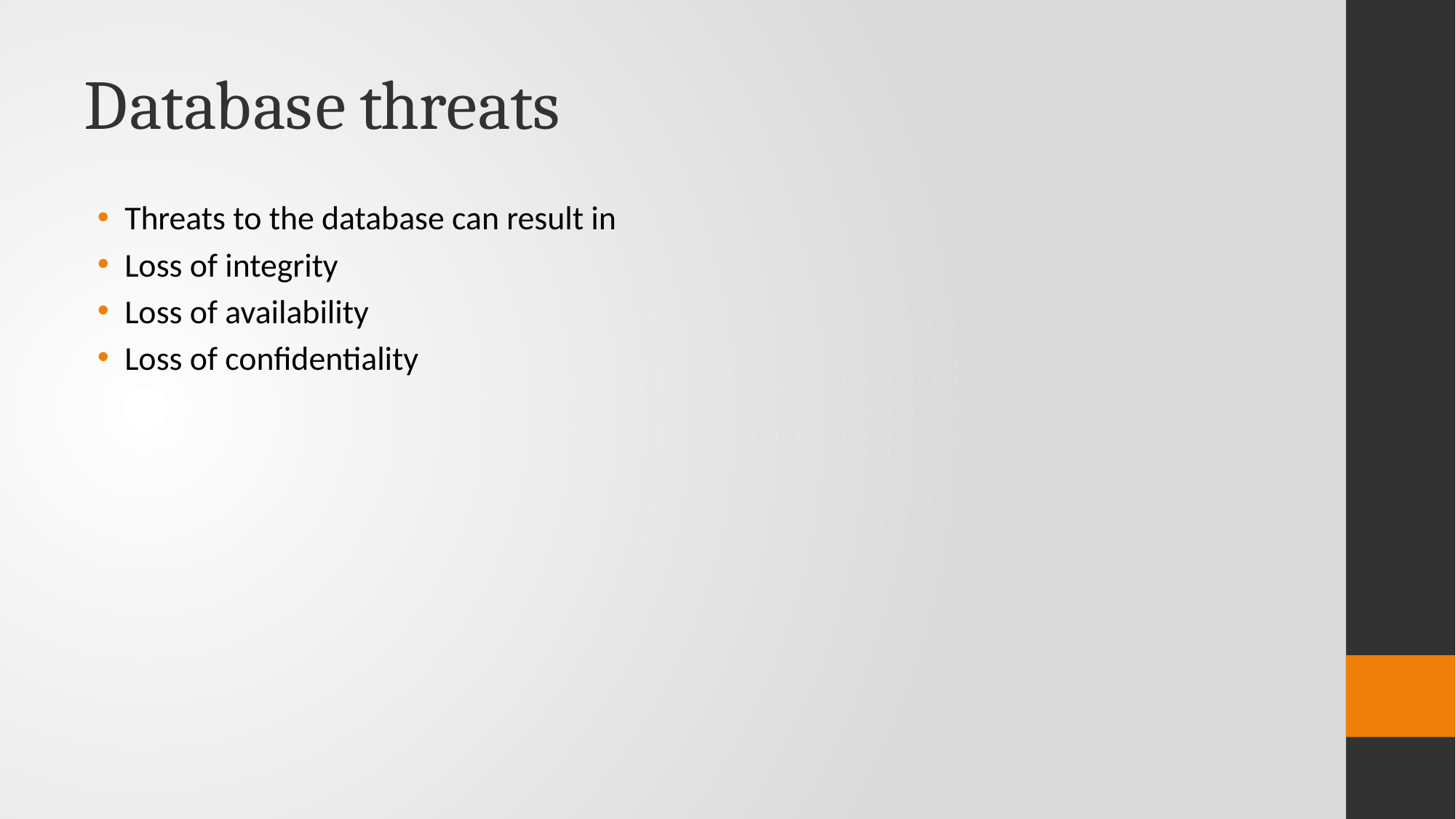

# Database threats
Threats to the database can result in
Loss of integrity
Loss of availability
Loss of confidentiality